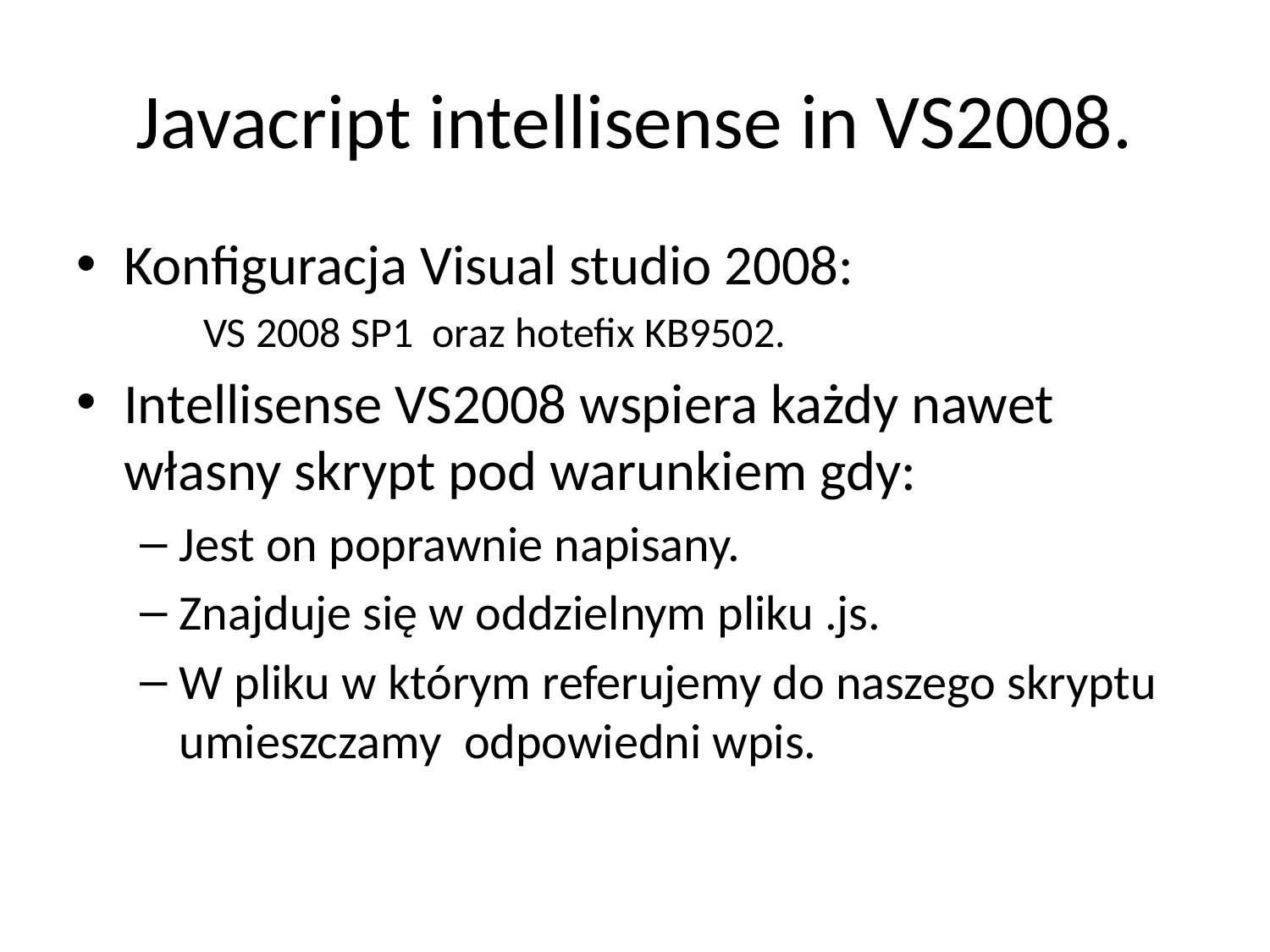

# Javacript intellisense in VS2008.
Konfiguracja Visual studio 2008:
VS 2008 SP1  oraz hotefix KB9502.
Intellisense VS2008 wspiera każdy nawet własny skrypt pod warunkiem gdy:
Jest on poprawnie napisany.
Znajduje się w oddzielnym pliku .js.
W pliku w którym referujemy do naszego skryptu umieszczamy  odpowiedni wpis.